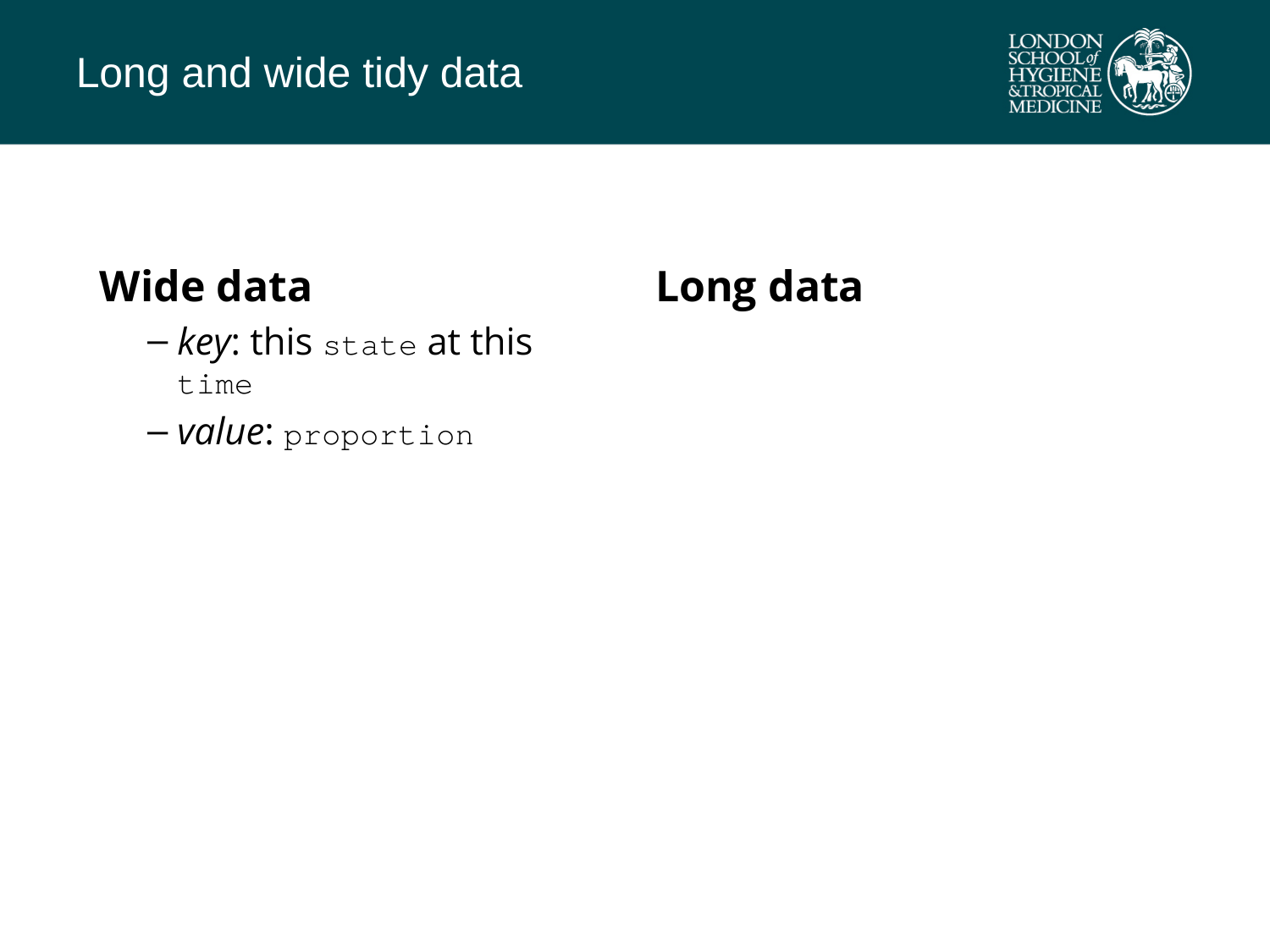

# Long and wide tidy data
Wide data
key: this state at this time
value: proportion
Long data